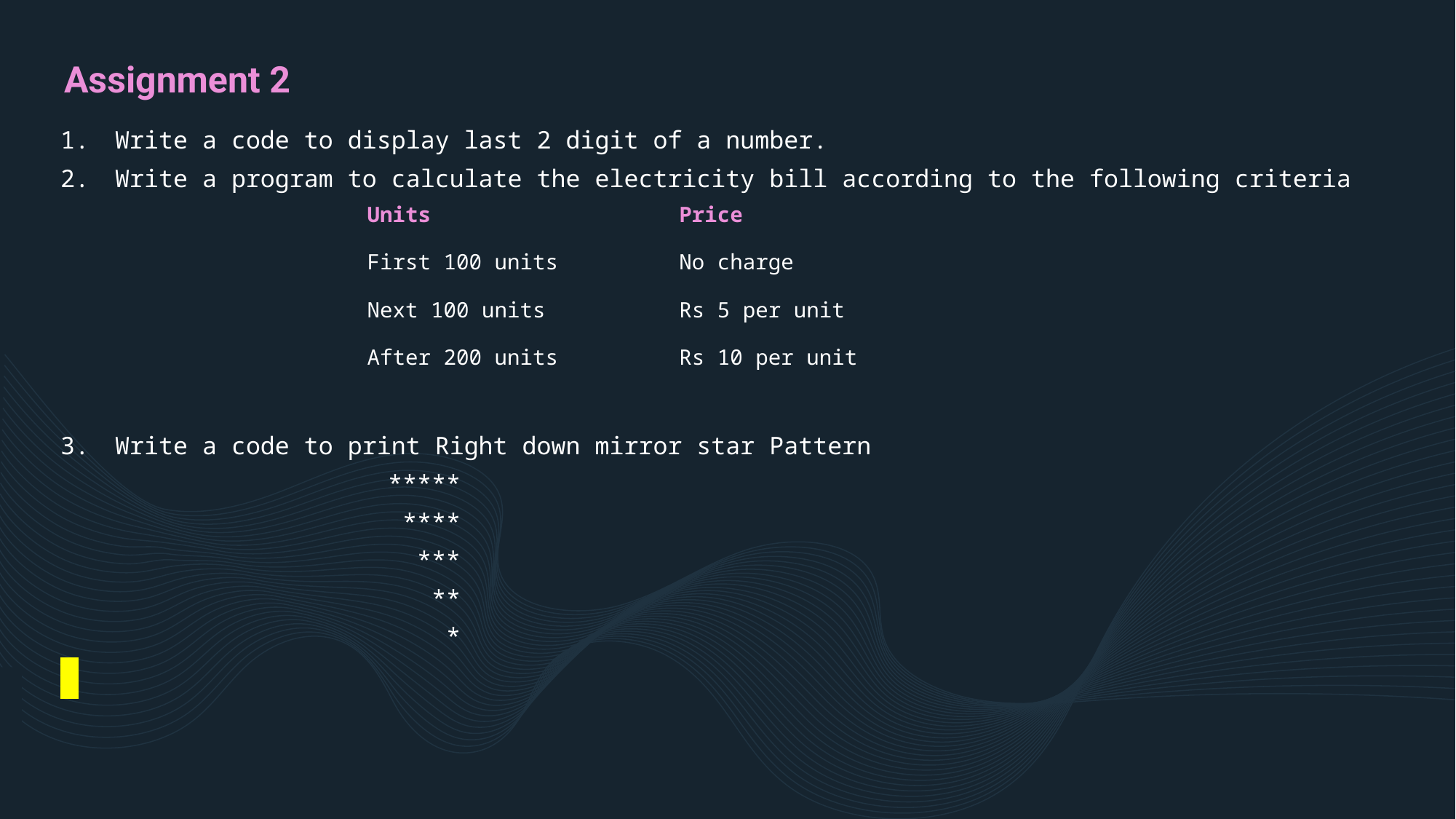

# Assignment 2
Write a code to display last 2 digit of a number.
Write a program to calculate the electricity bill according to the following criteria

Write a code to print Right down mirror star Pattern
*****
 ****
  ***
   **
    *

| Units | Price |
| --- | --- |
| First 100 units | No charge |
| Next 100 units | Rs 5 per unit |
| After 200 units | Rs 10 per unit |